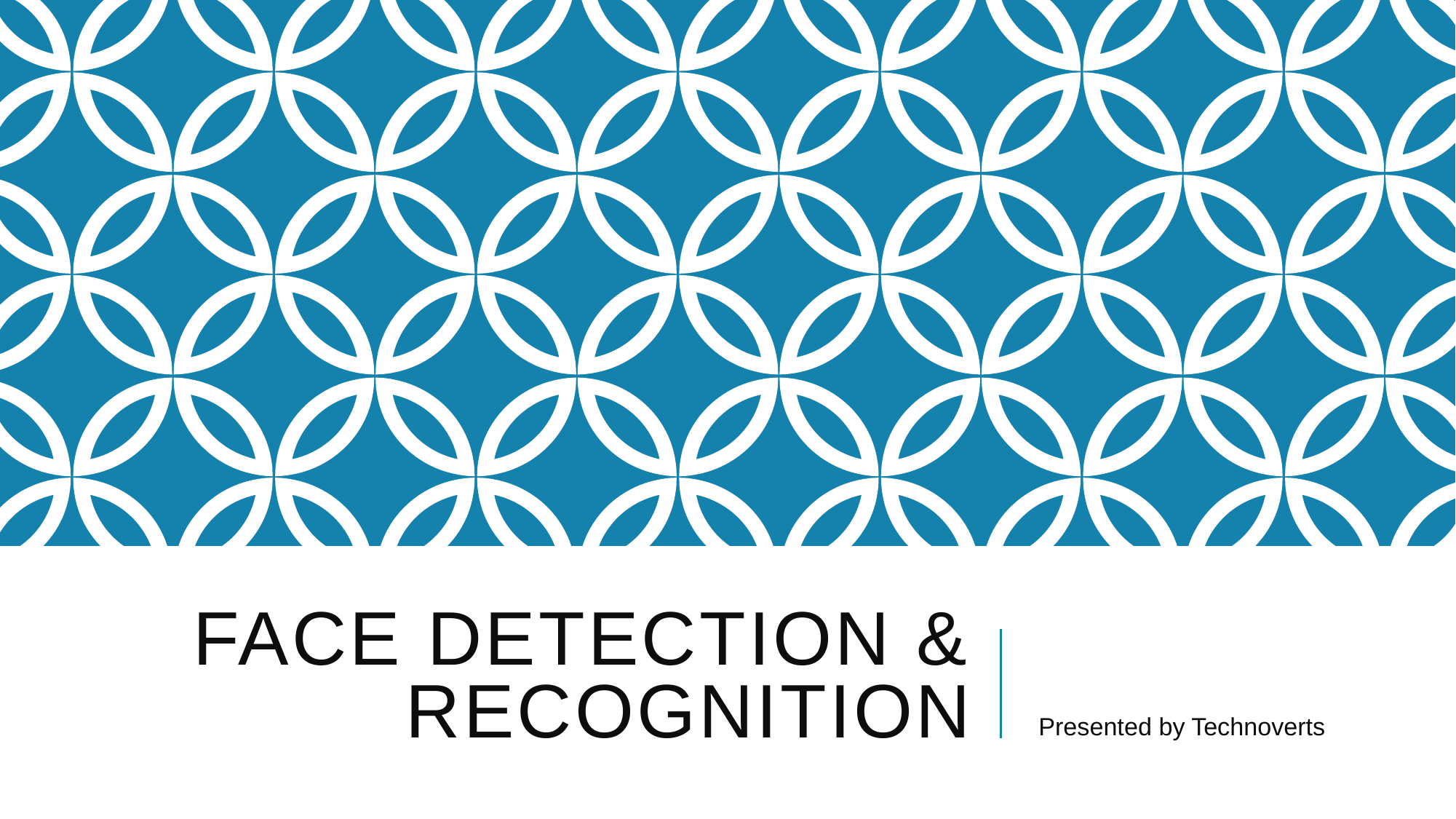

# Face detection & recognition

Presented by Technoverts							Presented by TECHNOVERTS